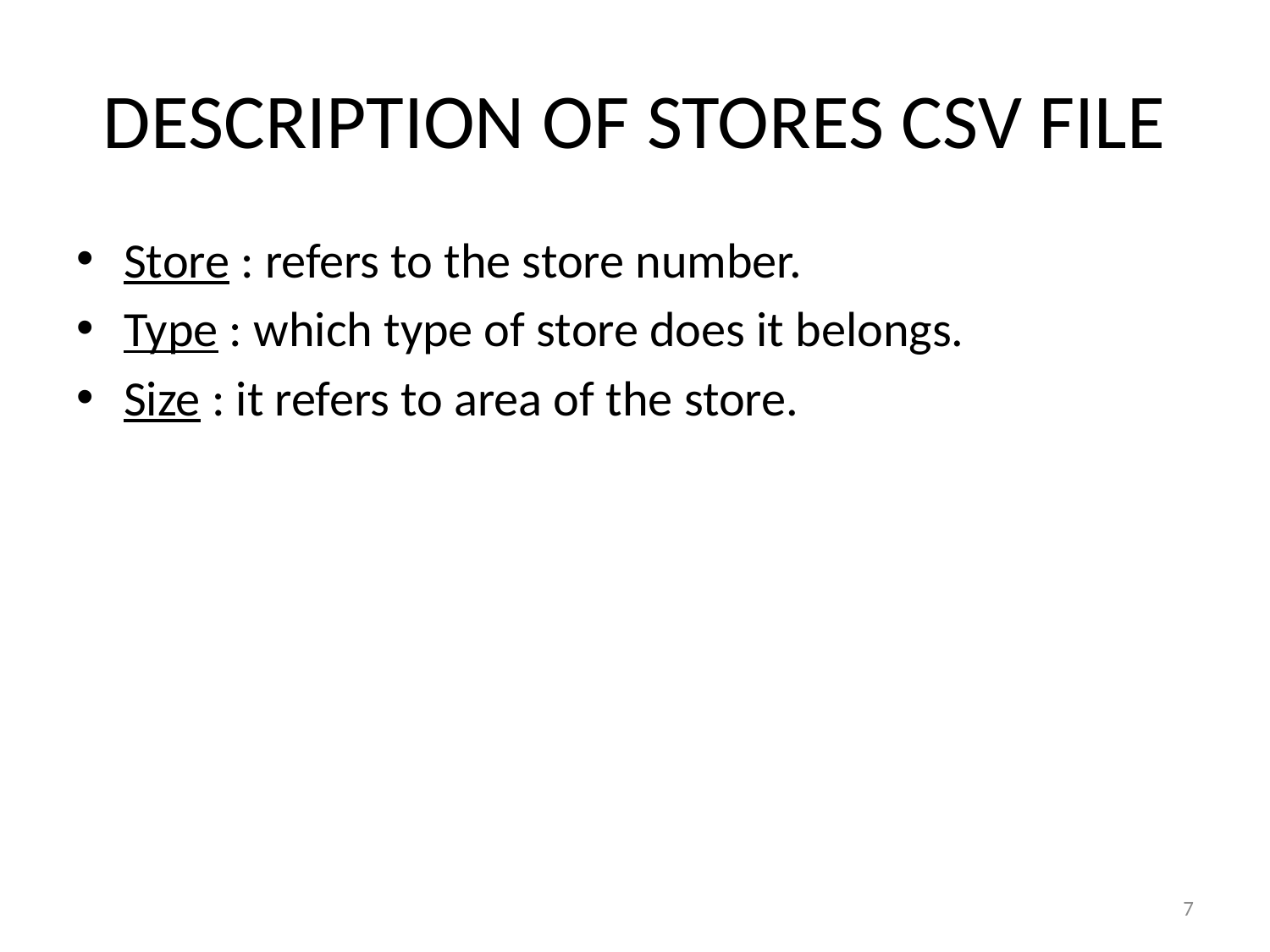

# DESCRIPTION OF STORES CSV FILE
Store : refers to the store number.
Type : which type of store does it belongs.
Size : it refers to area of the store.
7